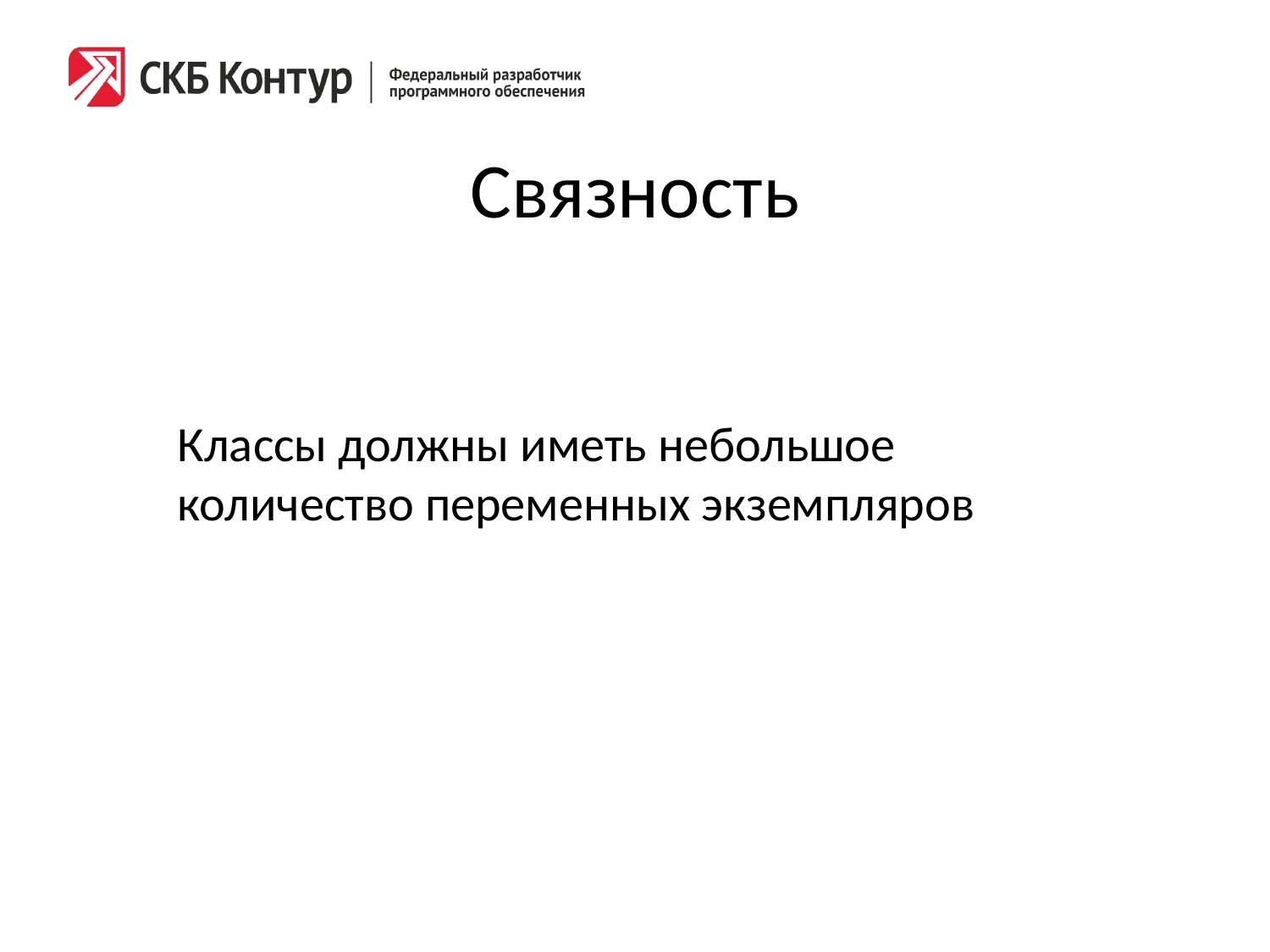

# Связность
Классы должны иметь небольшое количество переменных экземпляров